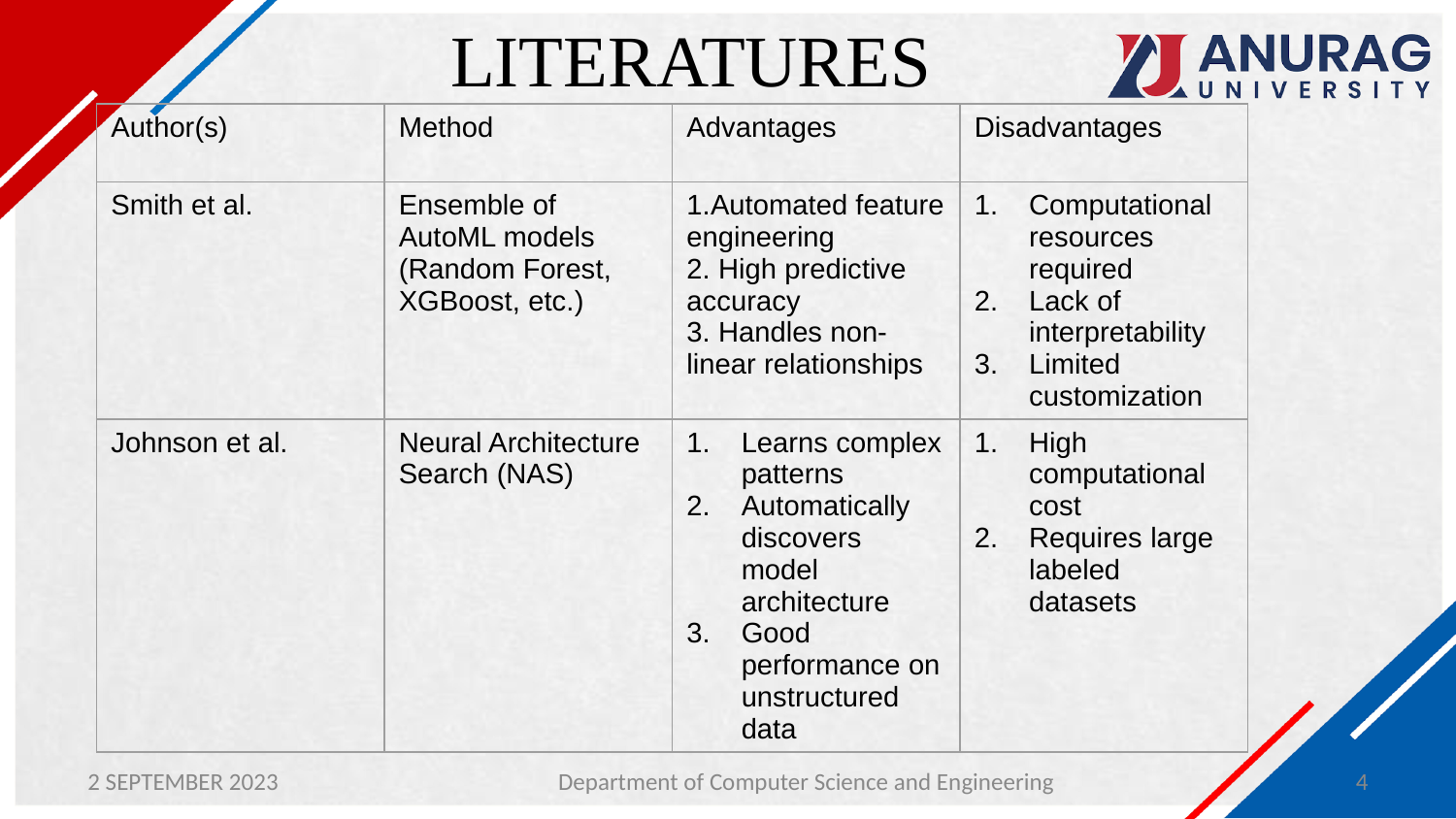

# LITERATURES
| Author(s) | Method | Advantages | Disadvantages |
| --- | --- | --- | --- |
| Smith et al. | Ensemble of AutoML models (Random Forest, XGBoost, etc.) | 1.Automated feature engineering 2. High predictive accuracy 3. Handles non-linear relationships | Computational resources required Lack of interpretability Limited customization |
| Johnson et al. | Neural Architecture Search (NAS) | Learns complex patterns Automatically discovers model architecture Good performance on unstructured data | High computational cost Requires large labeled datasets |
2 SEPTEMBER 2023
Department of Computer Science and Engineering
4